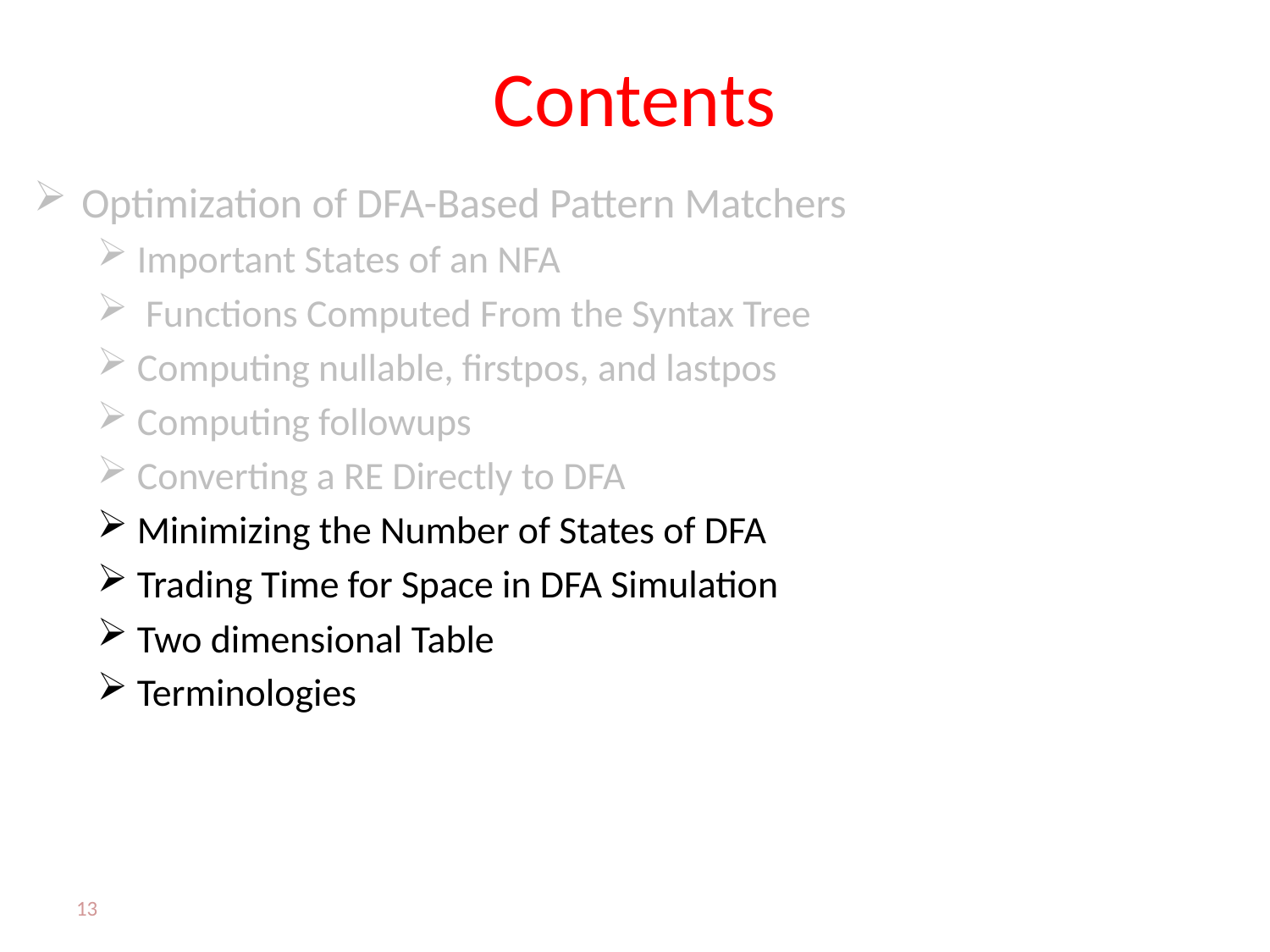

# Contents
Optimization of DFA-Based Pattern Matchers
Important States of an NFA
 Functions Computed From the Syntax Tree
Computing nullable, firstpos, and lastpos
Computing followups
Converting a RE Directly to DFA
Minimizing the Number of States of DFA
Trading Time for Space in DFA Simulation
Two dimensional Table
Terminologies
13